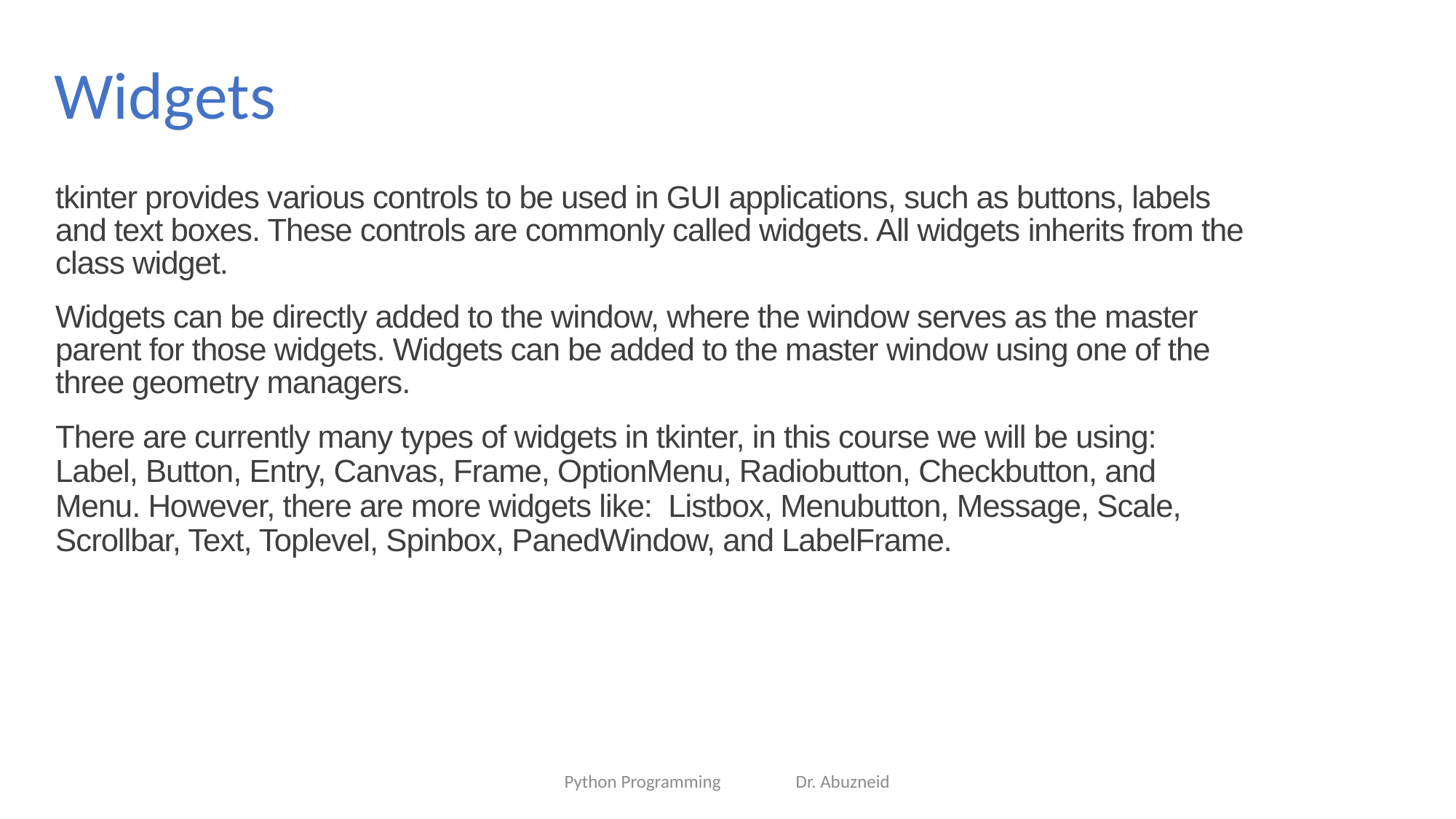

# Widgets
tkinter provides various controls to be used in GUI applications, such as buttons, labels and text boxes. These controls are commonly called widgets. All widgets inherits from the class widget.
Widgets can be directly added to the window, where the window serves as the master parent for those widgets. Widgets can be added to the master window using one of the three geometry managers.
There are currently many types of widgets in tkinter, in this course we will be using: Label, Button, Entry, Canvas, Frame, OptionMenu, Radiobutton, Checkbutton, and Menu. However, there are more widgets like:  Listbox, Menubutton, Message, Scale, Scrollbar, Text, Toplevel, Spinbox, PanedWindow, and LabelFrame.
Python Programming                  Dr. Abuzneid